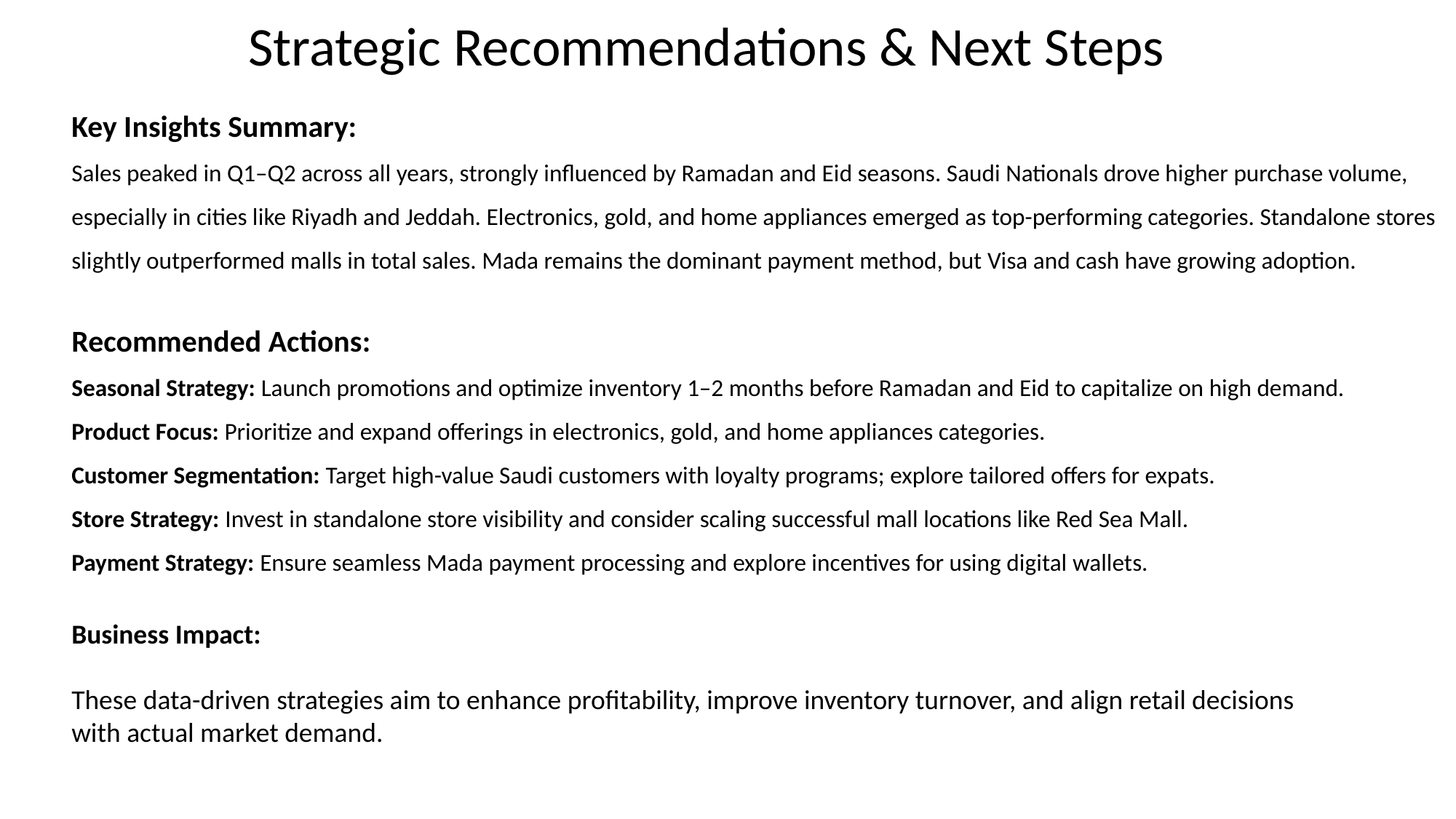

# Strategic Recommendations & Next Steps
Key Insights Summary:
Sales peaked in Q1–Q2 across all years, strongly influenced by Ramadan and Eid seasons. Saudi Nationals drove higher purchase volume, especially in cities like Riyadh and Jeddah. Electronics, gold, and home appliances emerged as top-performing categories. Standalone stores slightly outperformed malls in total sales. Mada remains the dominant payment method, but Visa and cash have growing adoption.
Recommended Actions:
Seasonal Strategy: Launch promotions and optimize inventory 1–2 months before Ramadan and Eid to capitalize on high demand.
Product Focus: Prioritize and expand offerings in electronics, gold, and home appliances categories.
Customer Segmentation: Target high-value Saudi customers with loyalty programs; explore tailored offers for expats.
Store Strategy: Invest in standalone store visibility and consider scaling successful mall locations like Red Sea Mall.
Payment Strategy: Ensure seamless Mada payment processing and explore incentives for using digital wallets.
Business Impact:
These data-driven strategies aim to enhance profitability, improve inventory turnover, and align retail decisions with actual market demand.